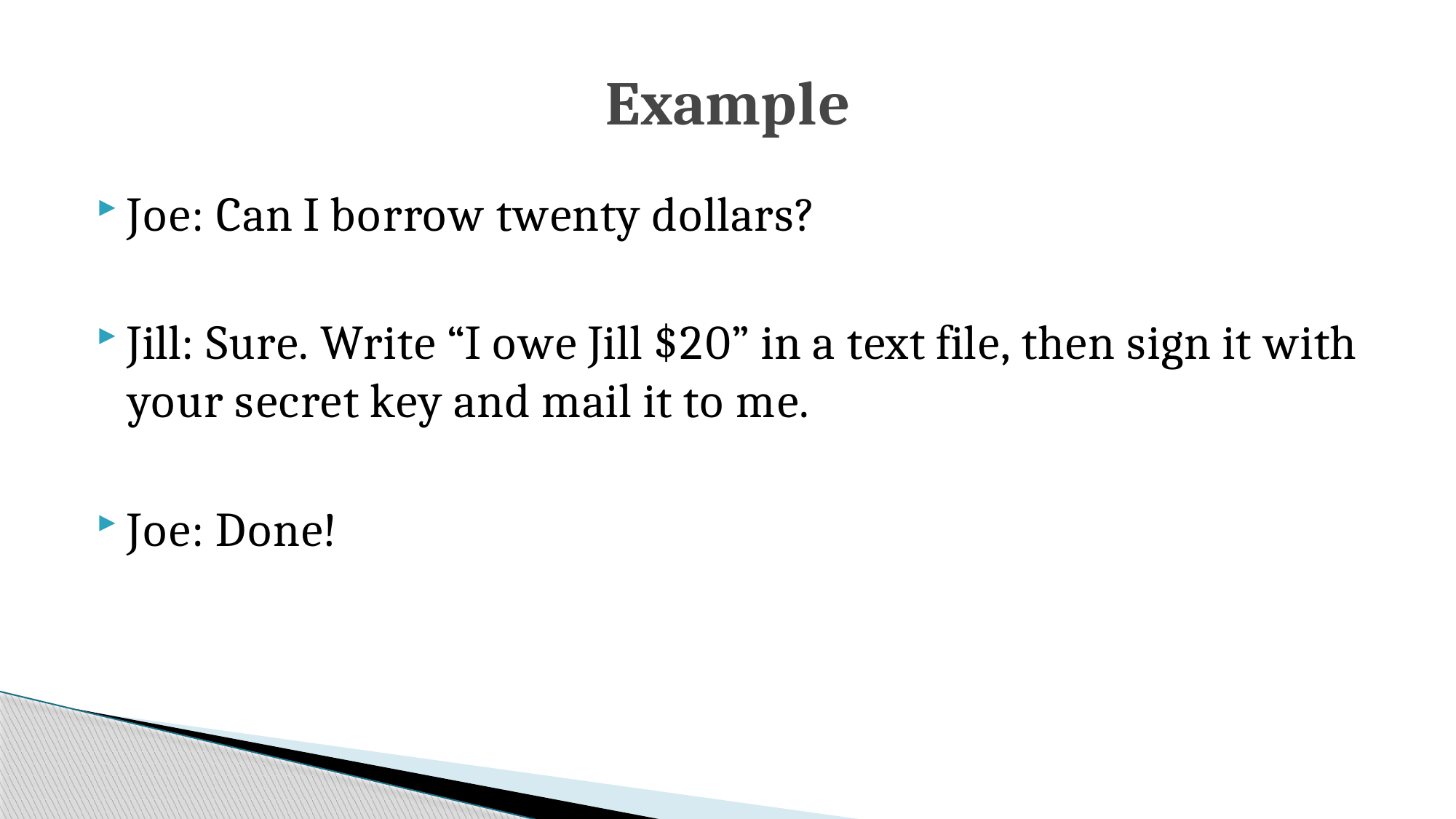

# Example
Joe: Can I borrow twenty dollars?

Jill: Sure. Write “I owe Jill $20” in a text file, then sign it with your secret key and mail it to me.

Joe: Done!